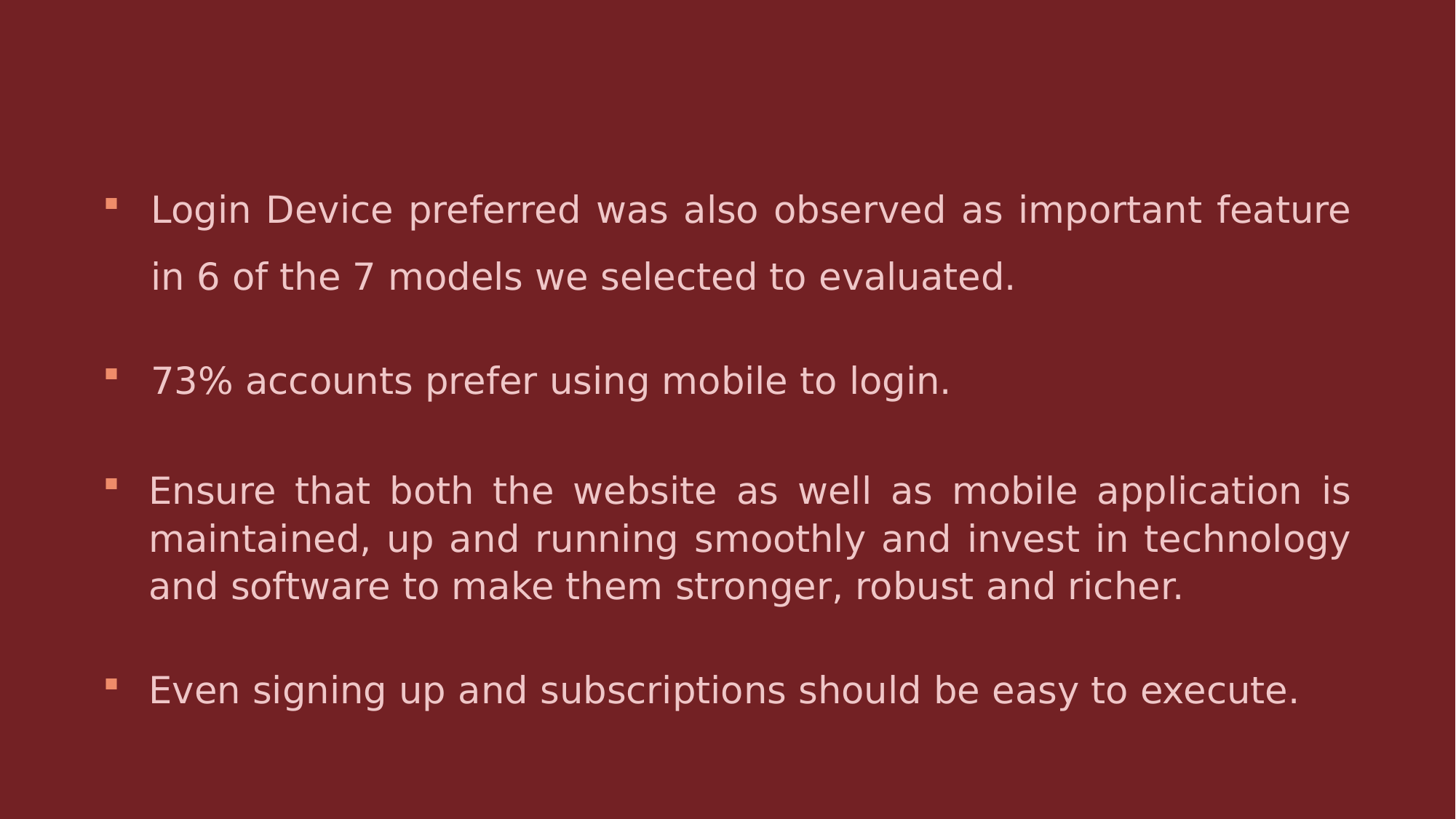

Login Device preferred was also observed as important feature in 6 of the 7 models we selected to evaluated.

73% accounts prefer using mobile to login.

Ensure that both the website as well as mobile application is maintained, up and running smoothly and invest in technology and software to make them stronger, robust and richer.

Even signing up and subscriptions should be easy to execute.